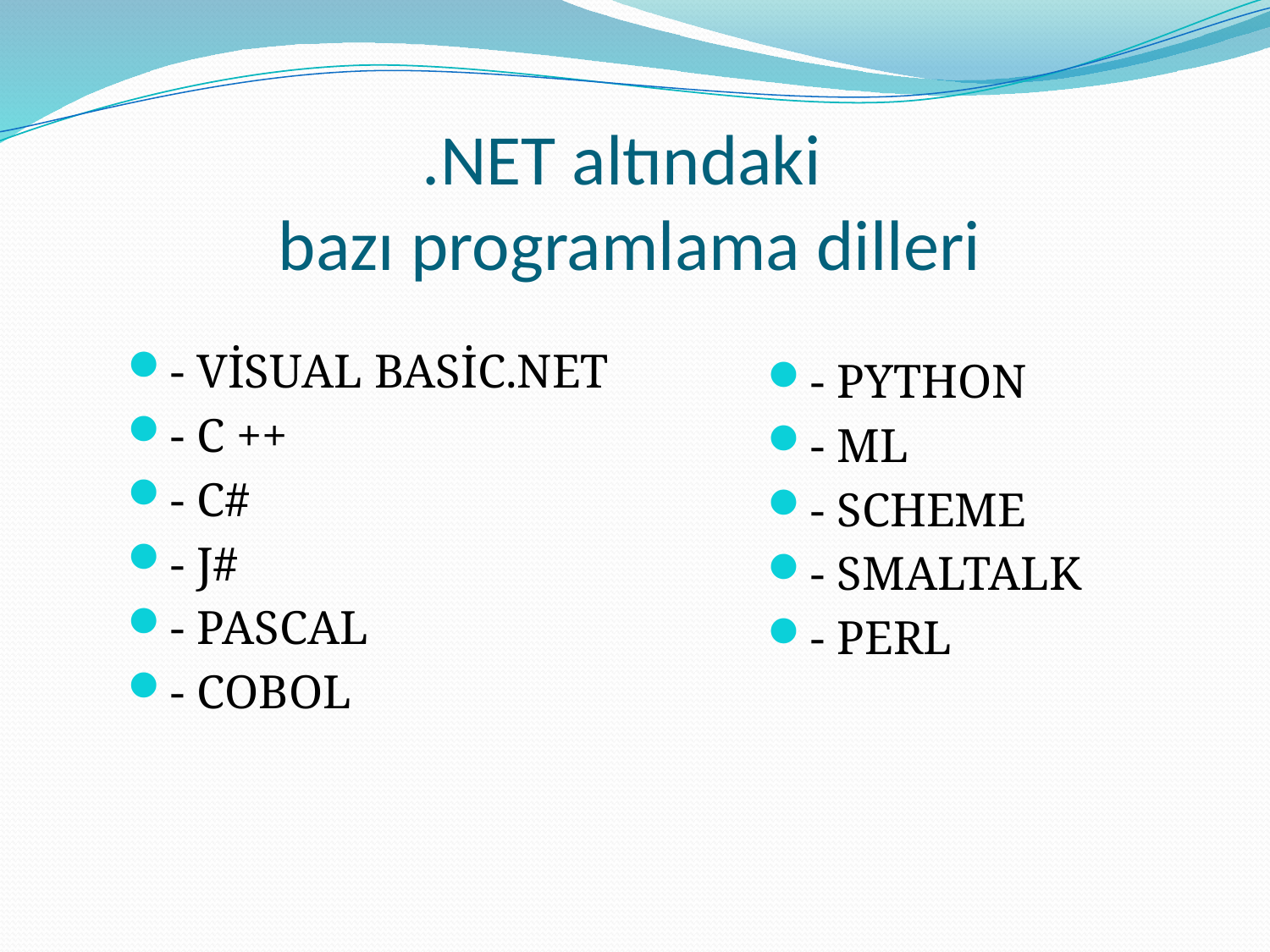

# .NET altındaki bazı programlama dilleri
- VİSUAL BASİC.NET
- C ++
- C#
- J#
- PASCAL
- COBOL

- PYTHON
- ML
- SCHEME
- SMALTALK
- PERL